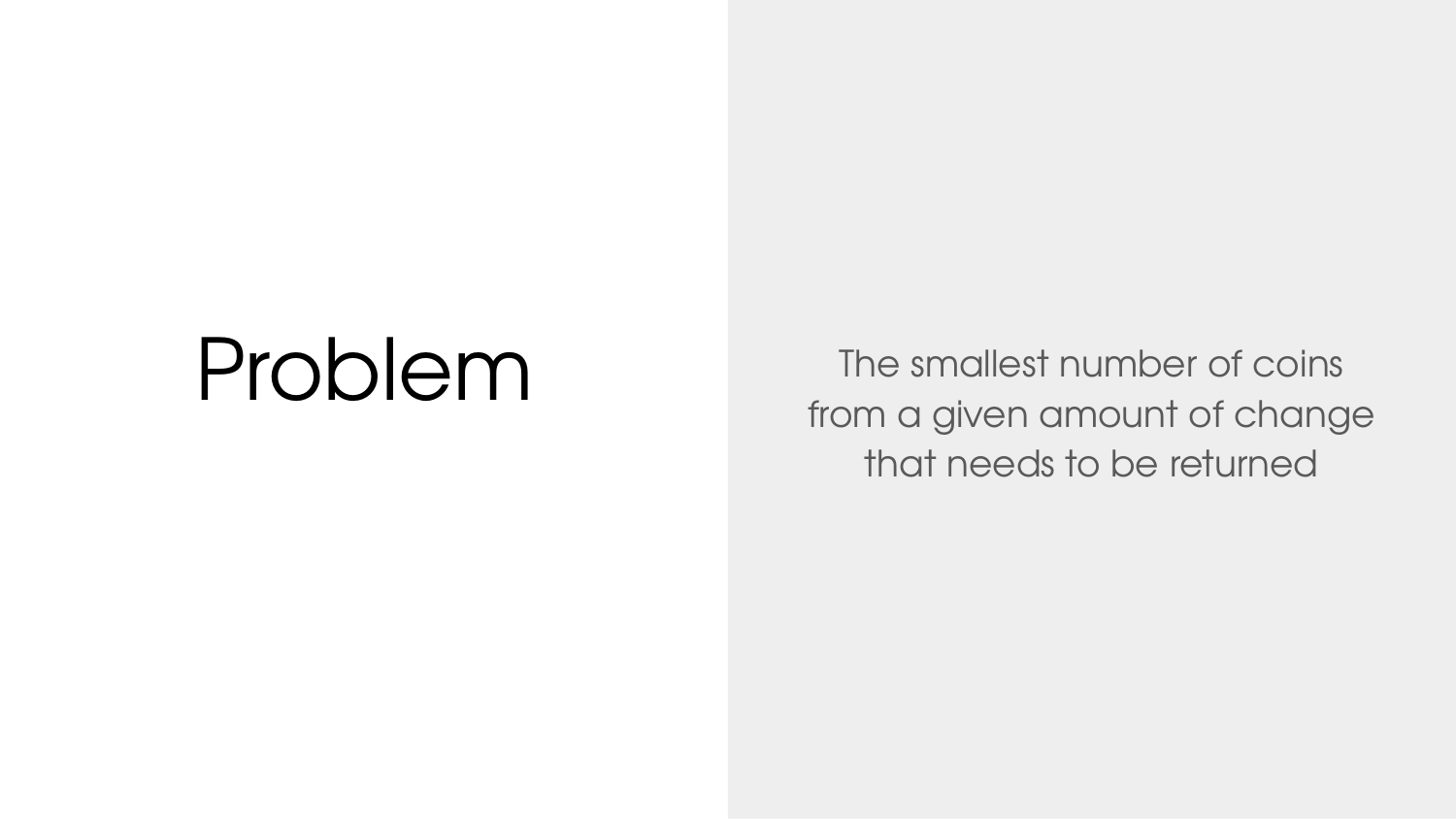

The smallest number of coins from a given amount of change that needs to be returned
# Problem